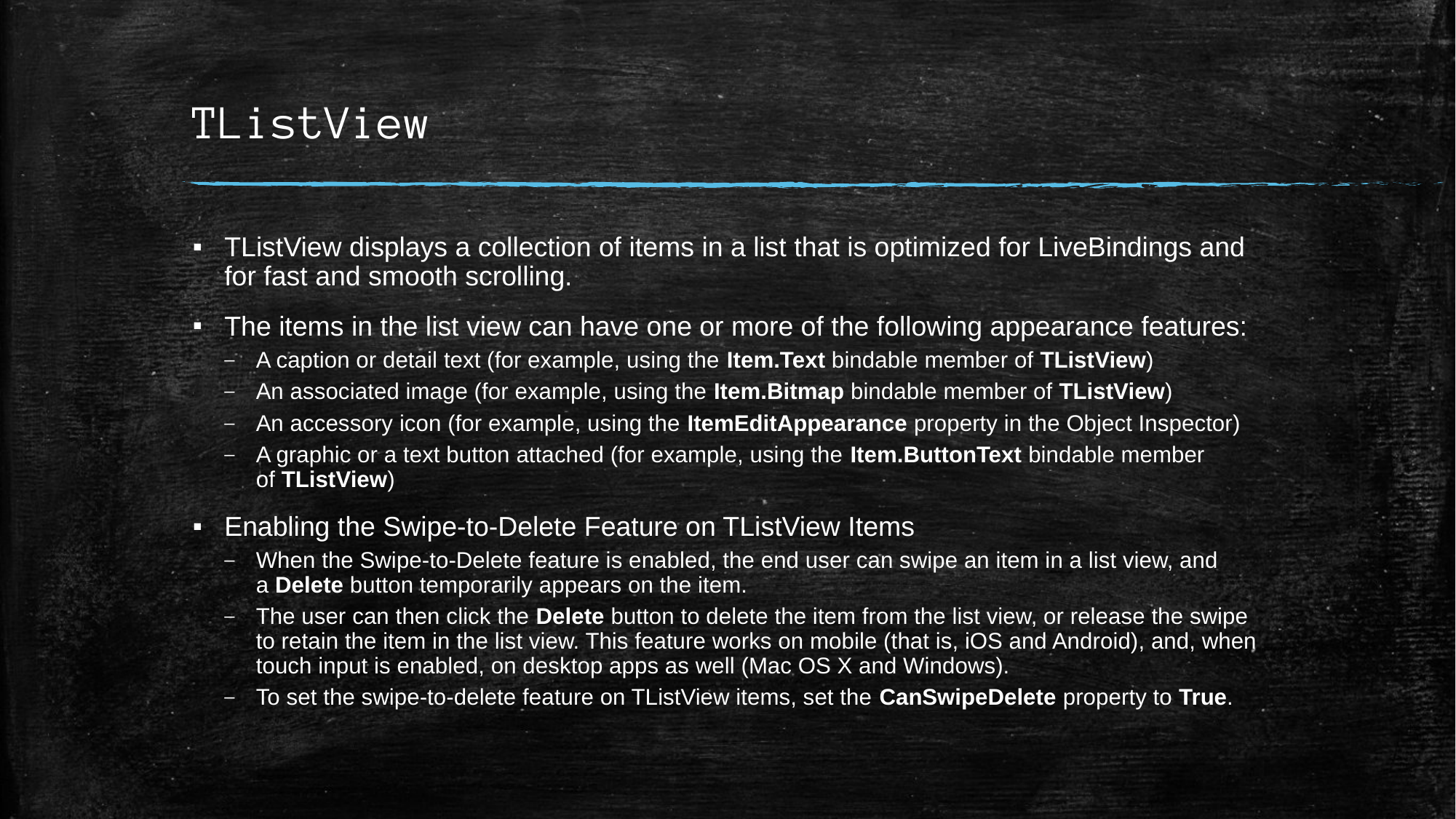

# TListView
TListView displays a collection of items in a list that is optimized for LiveBindings and for fast and smooth scrolling.
The items in the list view can have one or more of the following appearance features:
A caption or detail text (for example, using the Item.Text bindable member of TListView)
An associated image (for example, using the Item.Bitmap bindable member of TListView)
An accessory icon (for example, using the ItemEditAppearance property in the Object Inspector)
A graphic or a text button attached (for example, using the Item.ButtonText bindable member of TListView)
Enabling the Swipe-to-Delete Feature on TListView Items
When the Swipe-to-Delete feature is enabled, the end user can swipe an item in a list view, and a Delete button temporarily appears on the item.
The user can then click the Delete button to delete the item from the list view, or release the swipe to retain the item in the list view. This feature works on mobile (that is, iOS and Android), and, when touch input is enabled, on desktop apps as well (Mac OS X and Windows).
To set the swipe-to-delete feature on TListView items, set the CanSwipeDelete property to True.